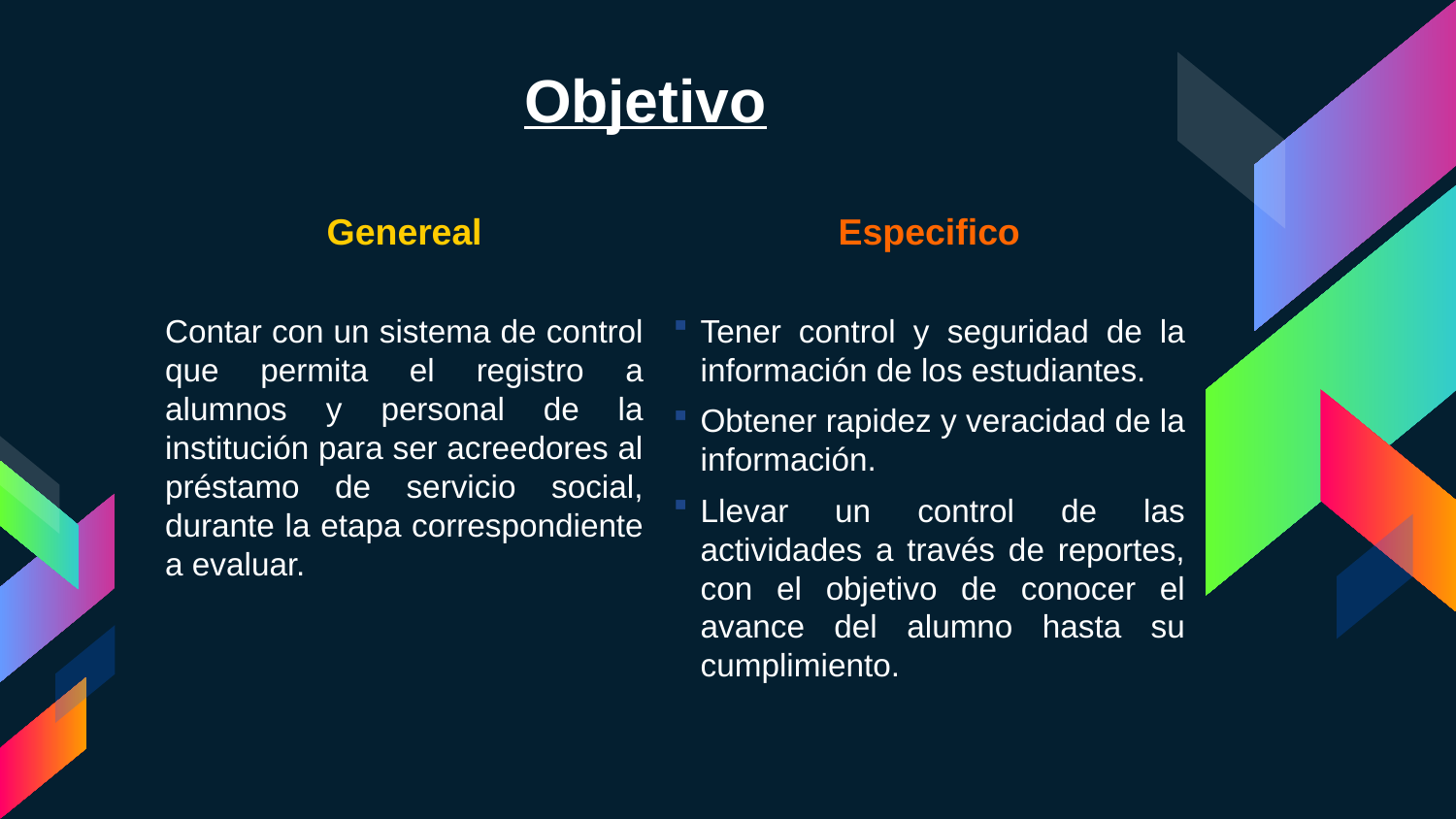

# Objetivo
Genereal

Contar con un sistema de control que permita el registro a alumnos y personal de la institución para ser acreedores al préstamo de servicio social, durante la etapa correspondiente a evaluar.

Especifico

Tener control y seguridad de la información de los estudiantes.
Obtener rapidez y veracidad de la información.
Llevar un control de las actividades a través de reportes, con el objetivo de conocer el avance del alumno hasta su cumplimiento.